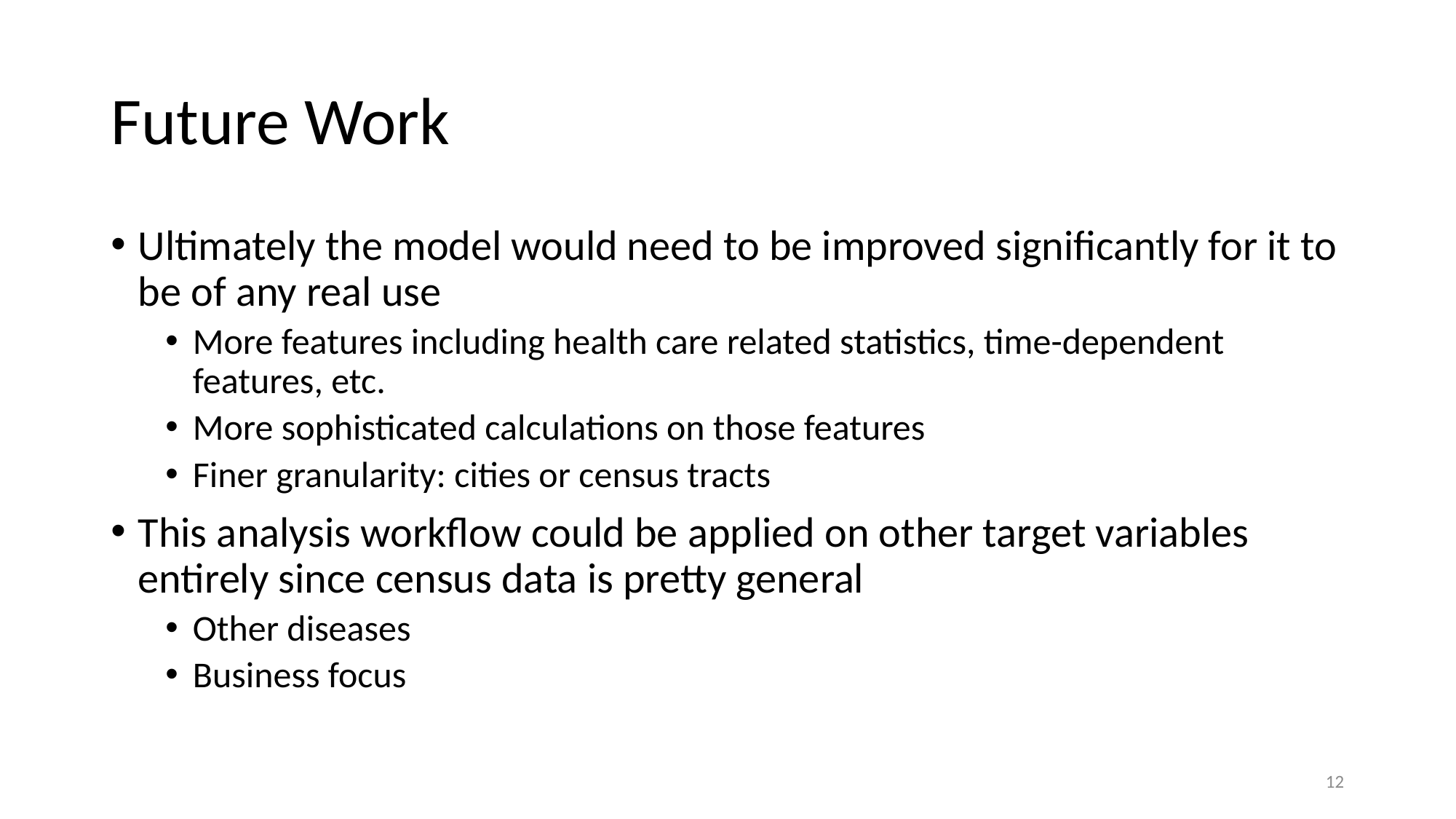

# Future Work
Ultimately the model would need to be improved significantly for it to be of any real use
More features including health care related statistics, time-dependent features, etc.
More sophisticated calculations on those features
Finer granularity: cities or census tracts
This analysis workflow could be applied on other target variables entirely since census data is pretty general
Other diseases
Business focus

12